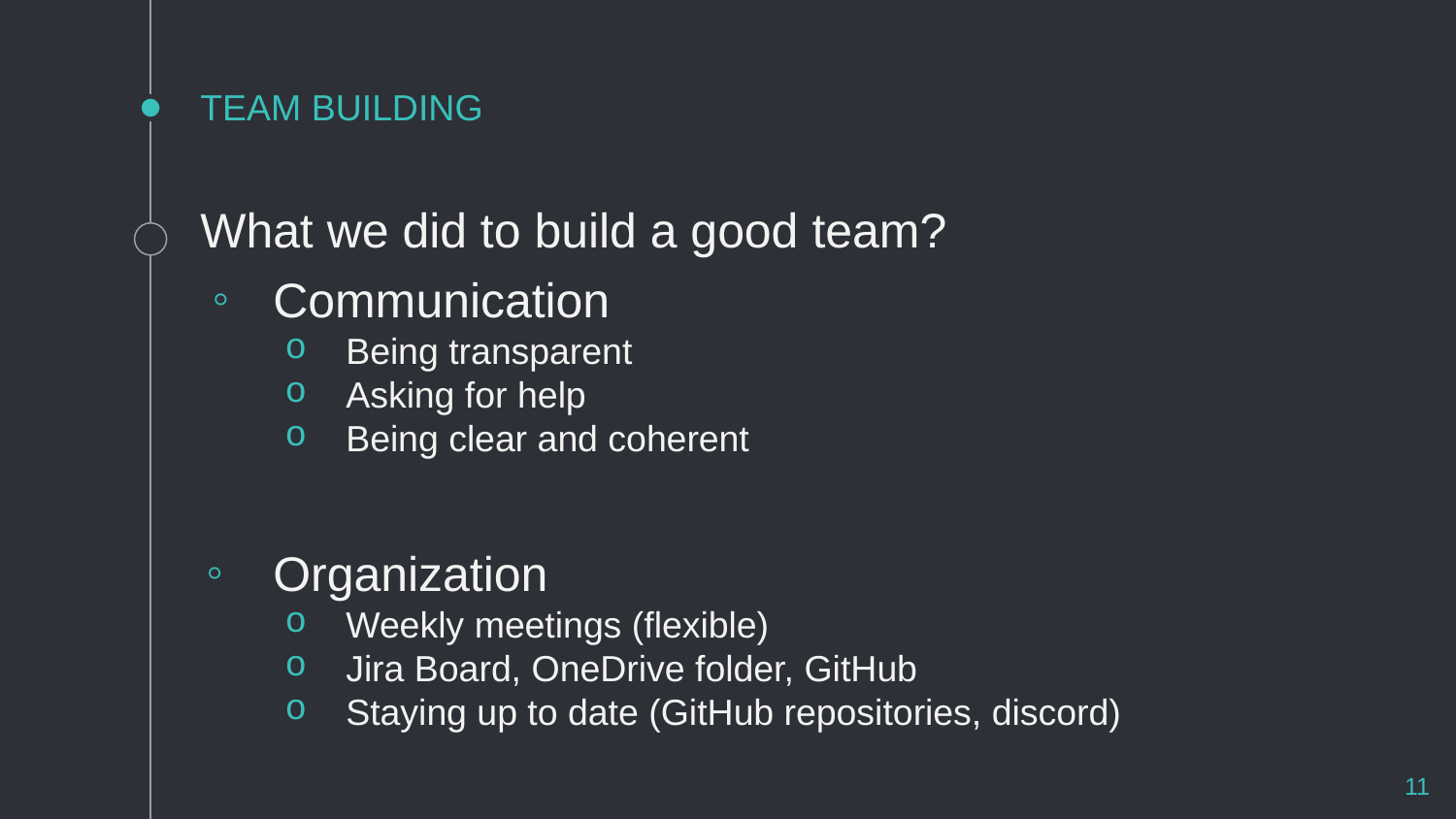

# TEAM BUILDING
What we did to build a good team?
Communication
Being transparent
Asking for help
Being clear and coherent

Organization
Weekly meetings (flexible)
Jira Board, OneDrive folder, GitHub
Staying up to date (GitHub repositories, discord)

11